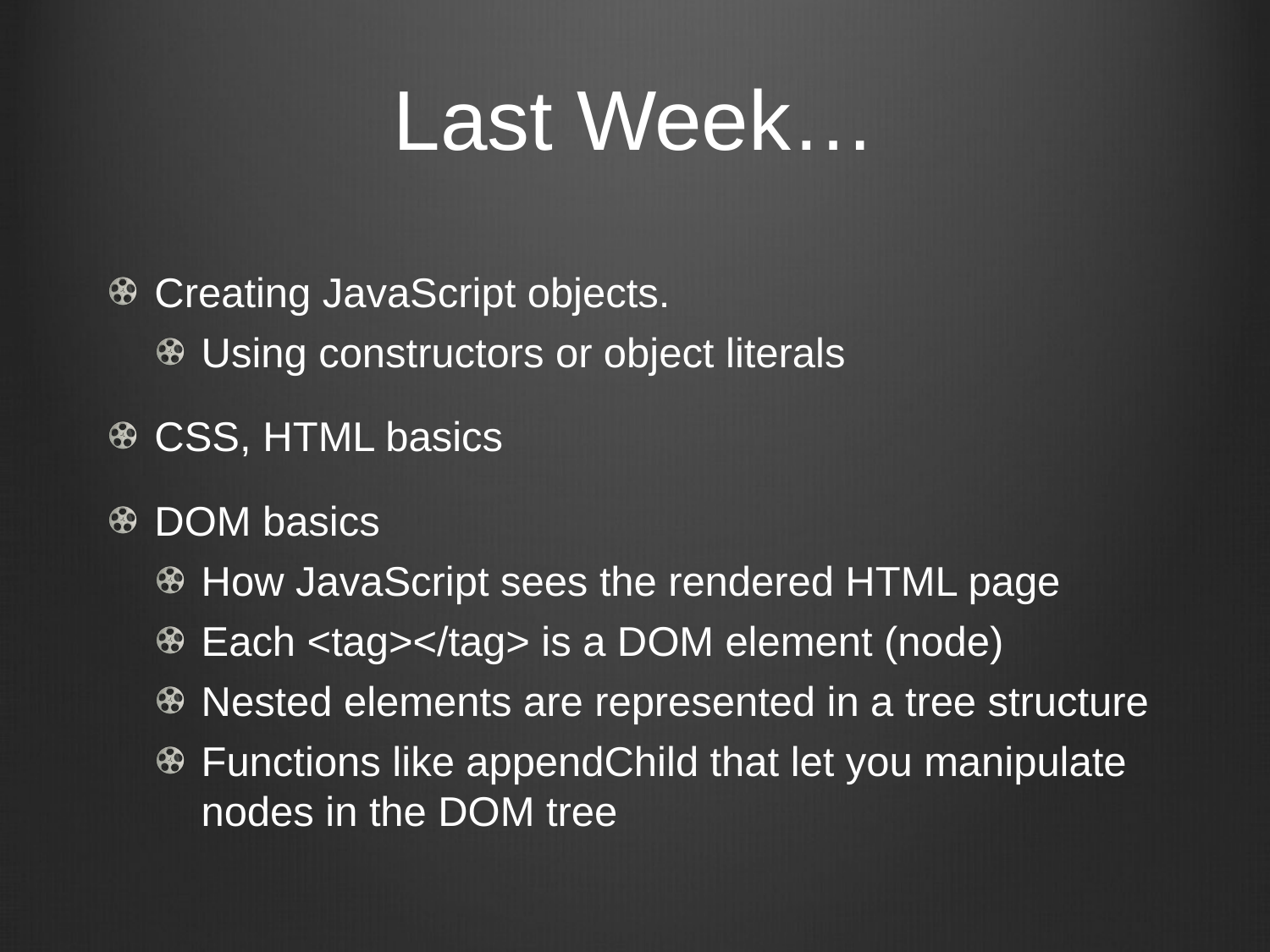

# Last Week…
Creating JavaScript objects.
Using constructors or object literals
CSS, HTML basics
DOM basics
How JavaScript sees the rendered HTML page
Each <tag></tag> is a DOM element (node)
Nested elements are represented in a tree structure
Functions like appendChild that let you manipulate nodes in the DOM tree